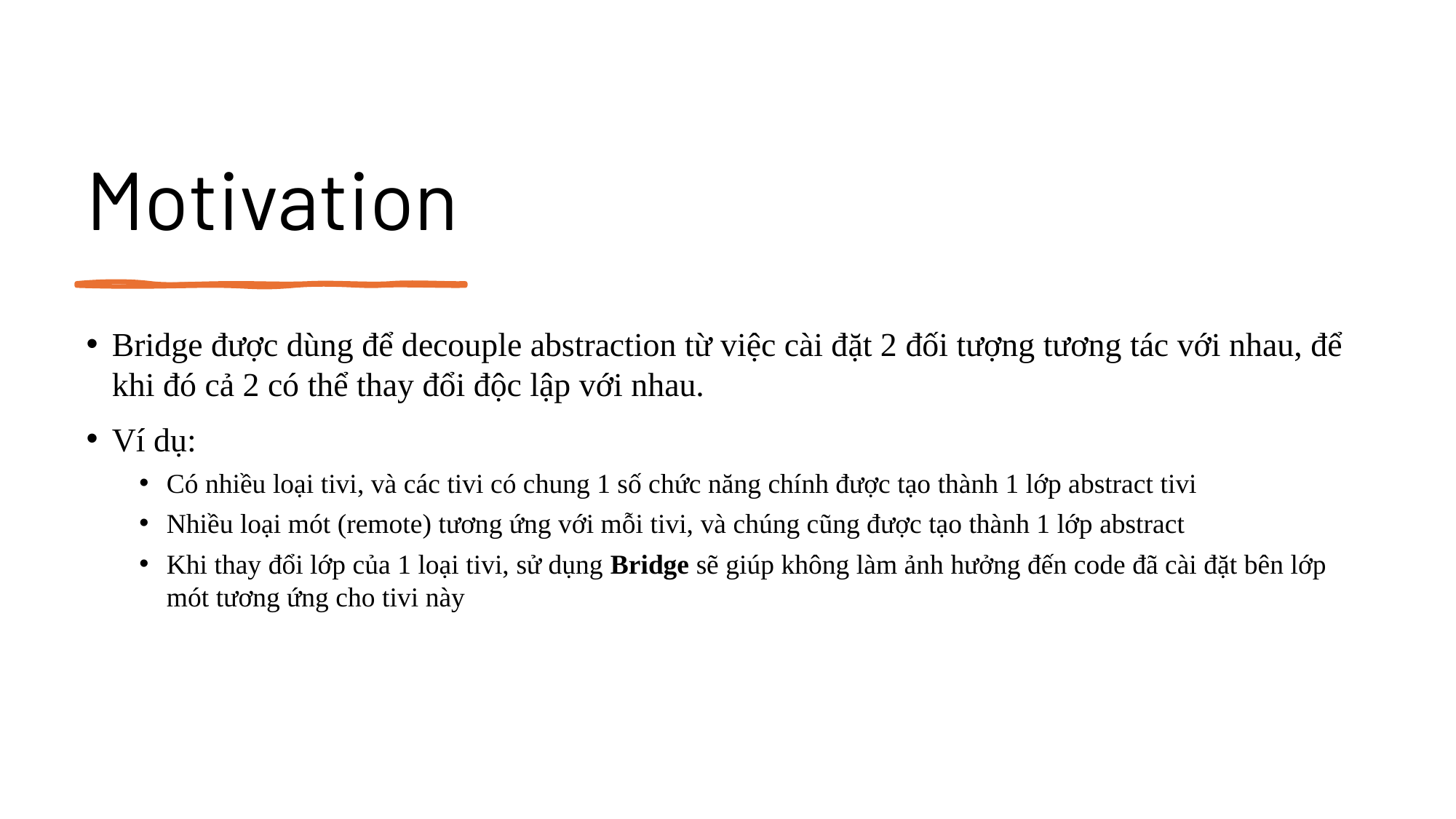

# Motivation

Bridge được dùng để decouple abstraction từ việc cài đặt 2 đối tượng tương tác với nhau, để khi đó cả 2 có thể thay đổi độc lập với nhau.
Ví dụ:
Có nhiều loại tivi, và các tivi có chung 1 số chức năng chính được tạo thành 1 lớp abstract tivi
Nhiều loại mót (remote) tương ứng với mỗi tivi, và chúng cũng được tạo thành 1 lớp abstract
Khi thay đổi lớp của 1 loại tivi, sử dụng Bridge sẽ giúp không làm ảnh hưởng đến code đã cài đặt bên lớp mót tương ứng cho tivi này